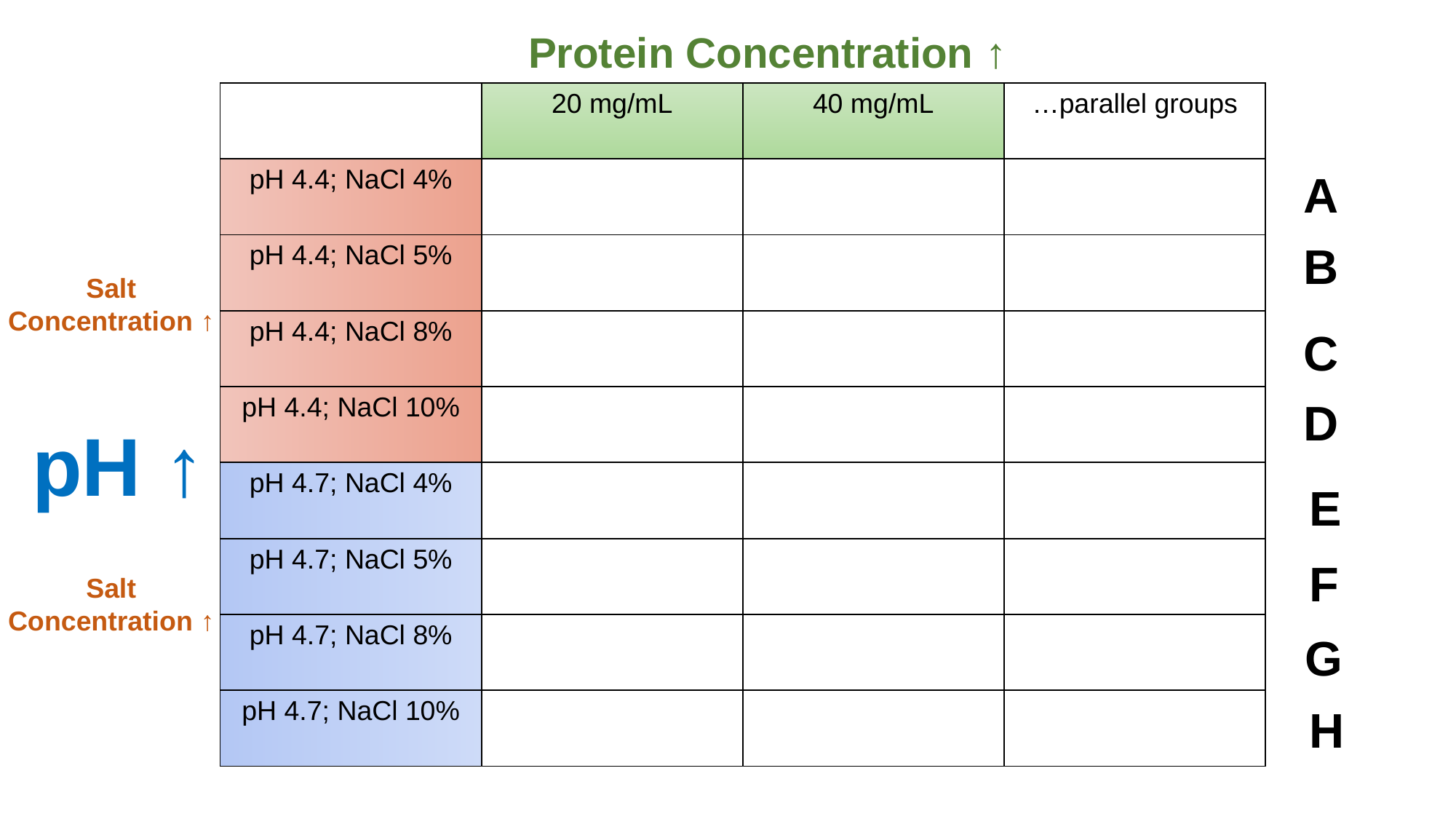

Protein Concentration ↑
|  | 20 mg/mL | 40 mg/mL | …parallel groups |
| --- | --- | --- | --- |
| pH 4.4; NaCl 4% |  |  |  |
| pH 4.4; NaCl 5% |  |  |  |
| pH 4.4; NaCl 8% |  |  |  |
| pH 4.4; NaCl 10% |  |  |  |
| pH 4.7; NaCl 4% |  |  |  |
| pH 4.7; NaCl 5% |  |  |  |
| pH 4.7; NaCl 8% |  |  |  |
| pH 4.7; NaCl 10% |  |  |  |
A
B
Salt
Concentration ↑
C
D
pH ↑
E
F
Salt
Concentration ↑
G
H